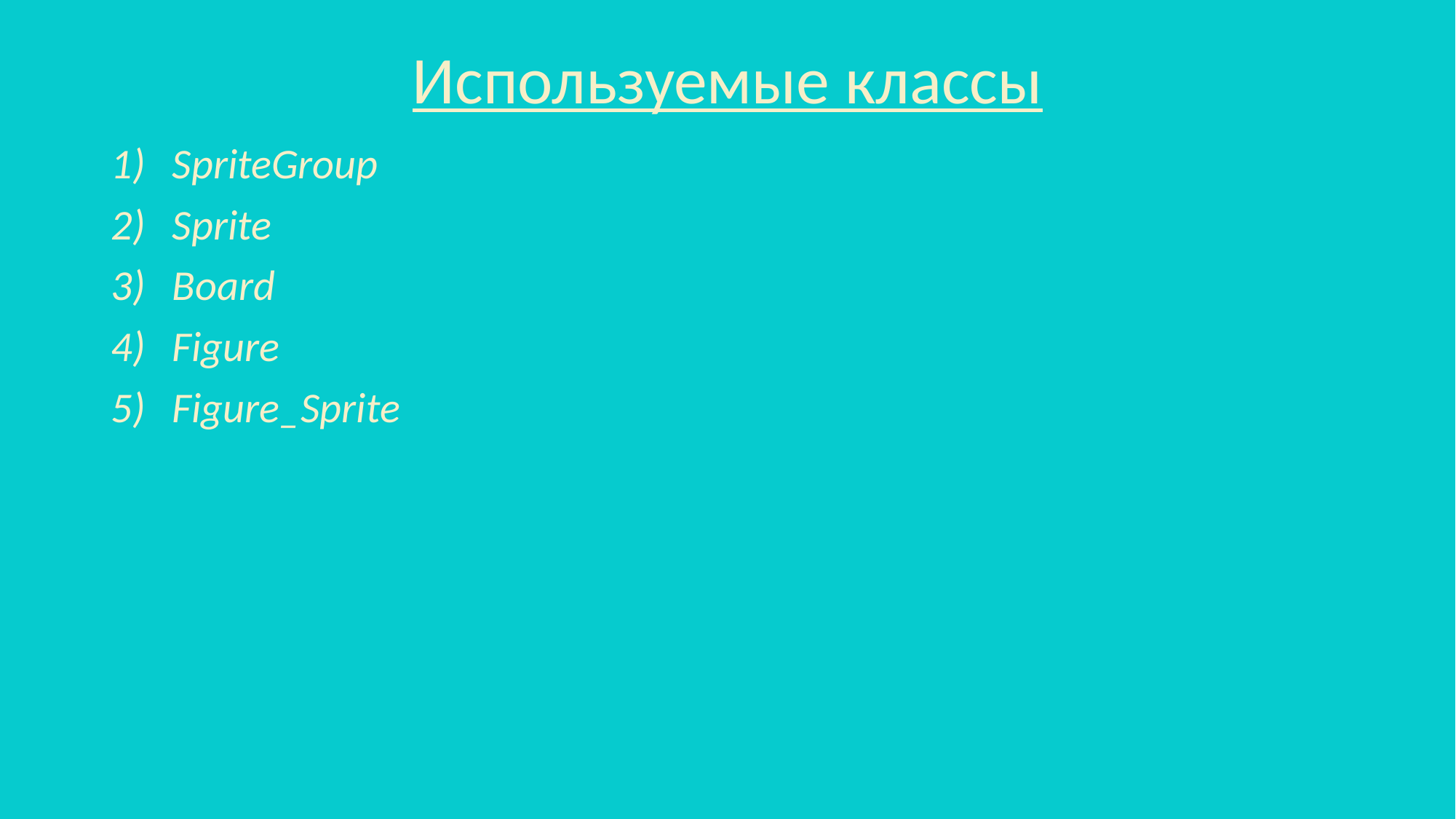

# Используемые классы
SpriteGroup
Sprite
Board
Figure
Figure_Sprite